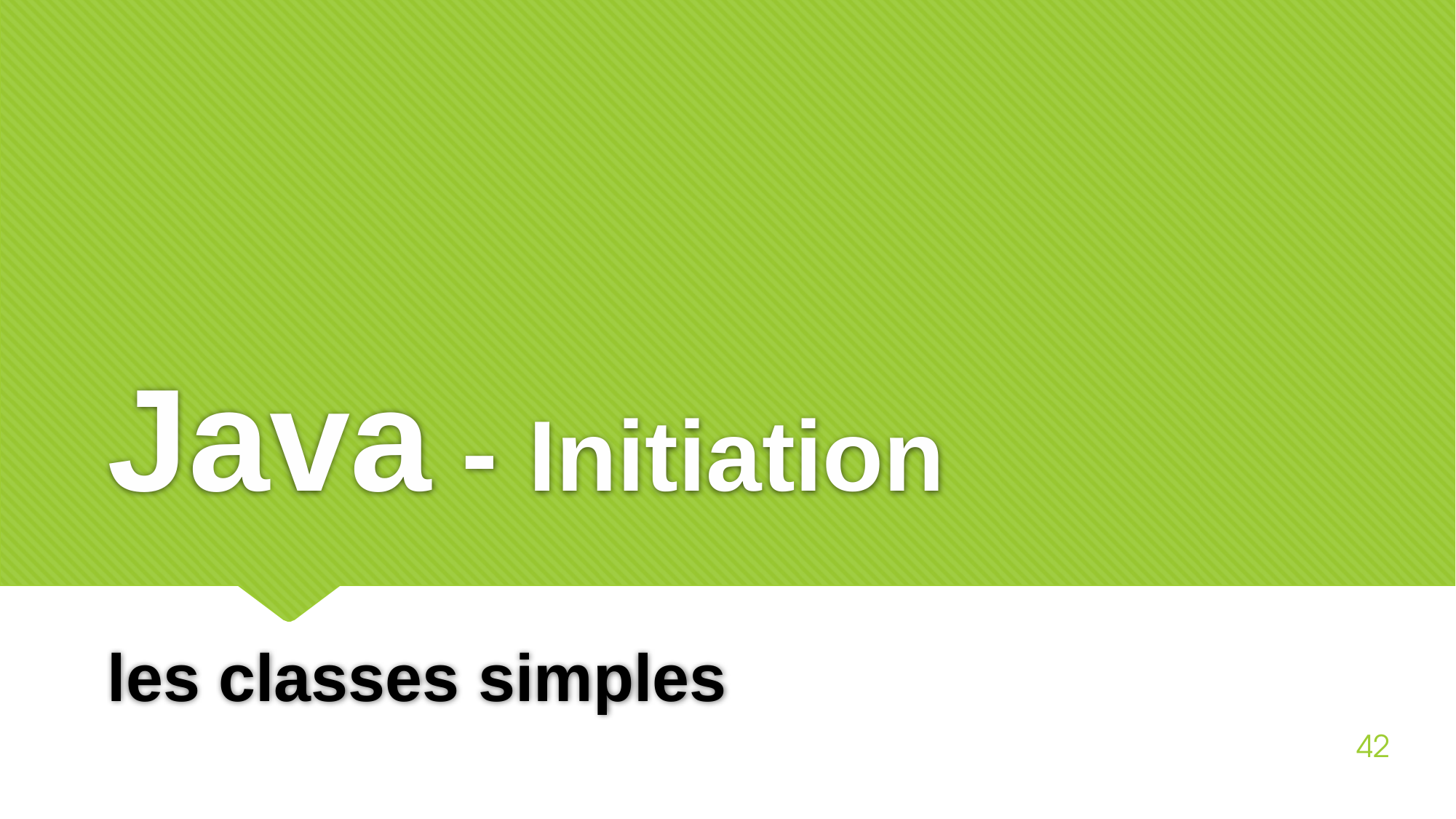

Java - Initiation
# les classes simples
42